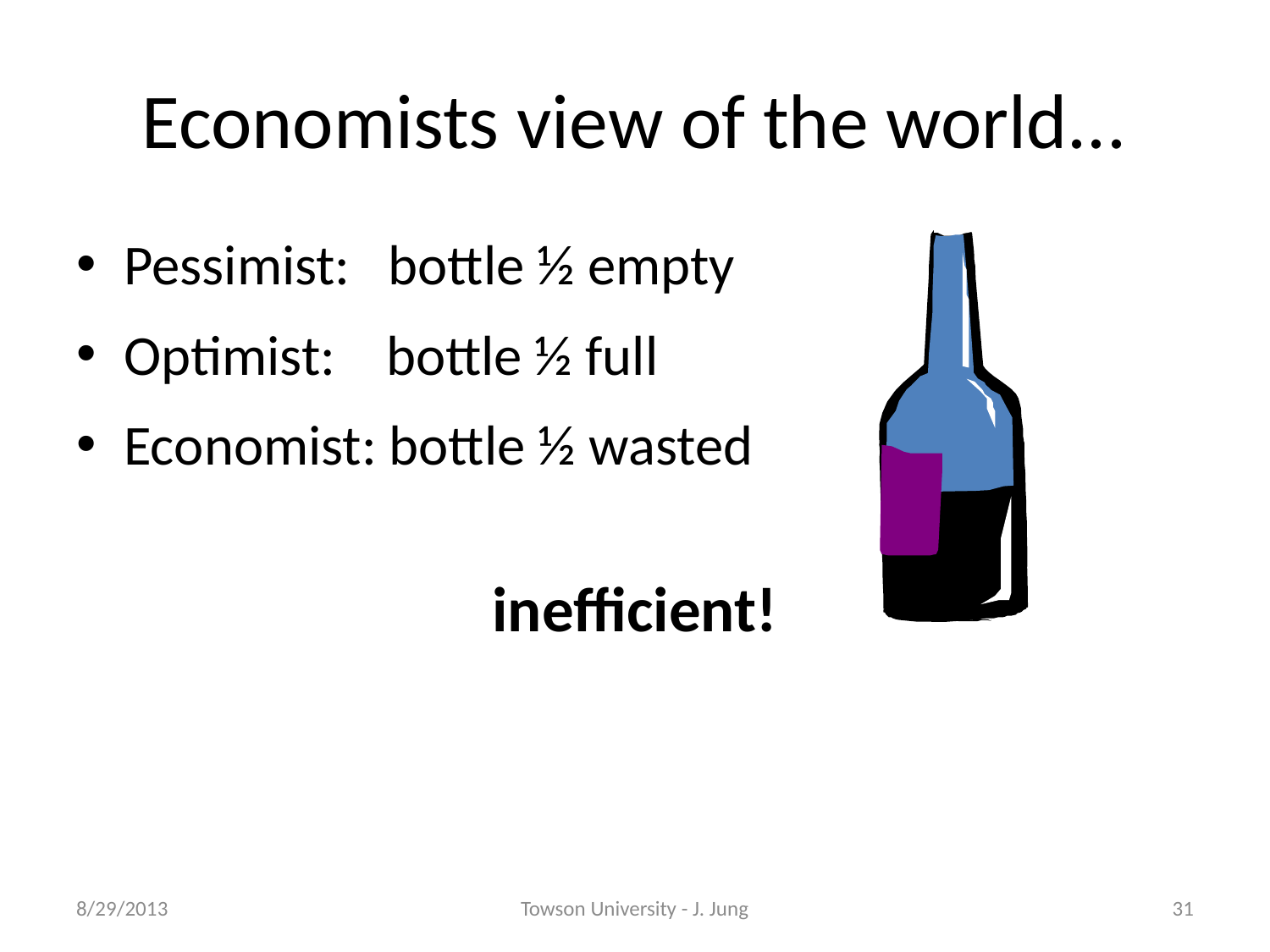

# Economists view of the world...

Pessimist:   bottle ½ empty
Optimist:    bottle ½ full
Economist: bottle ½ wasted

inefficient!

8/29/2013
Towson University - J. Jung
31